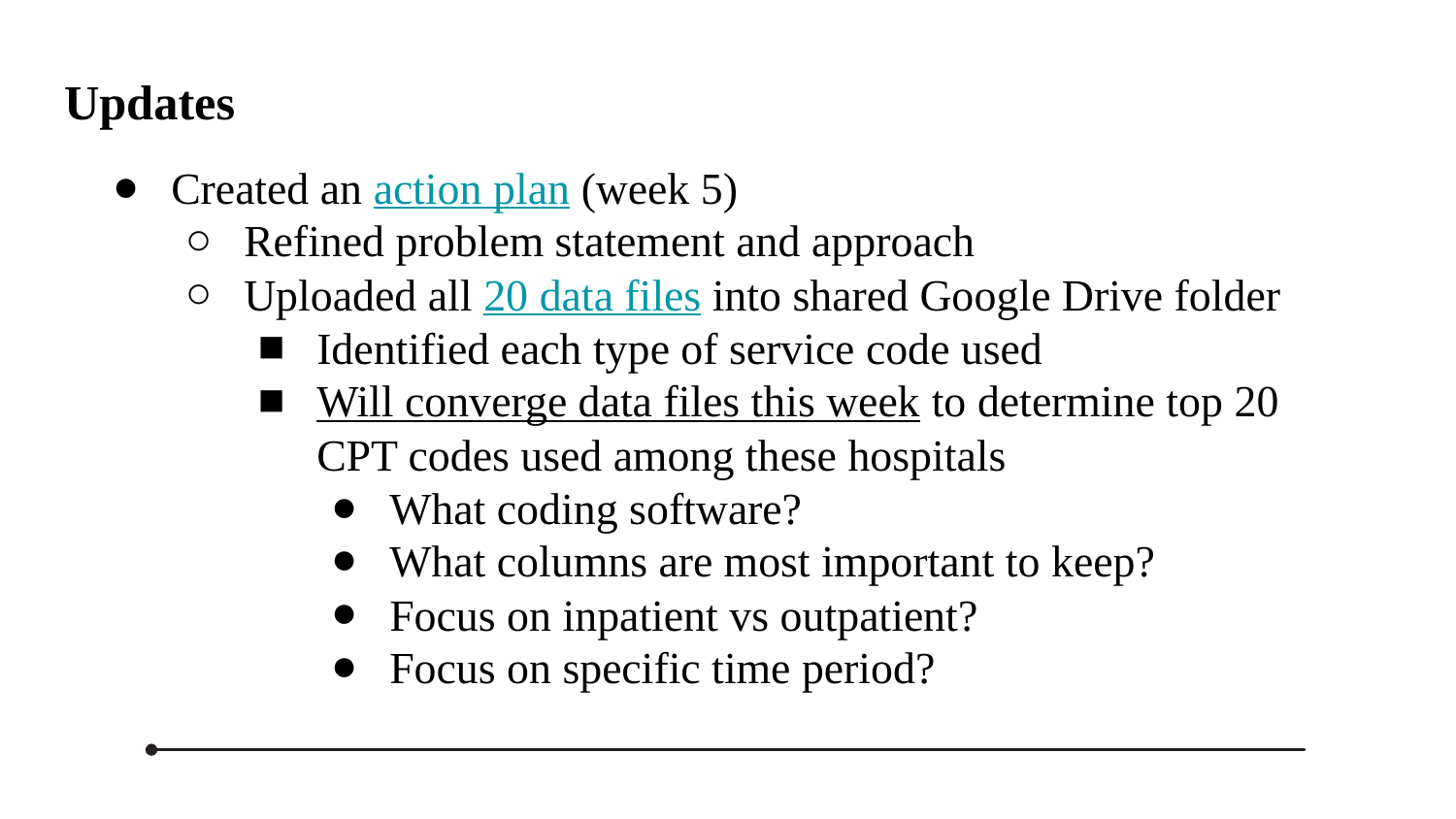

# Updates

Created an action plan (week 5)
Refined problem statement and approach
Uploaded all 20 data files into shared Google Drive folder
Identified each type of service code used
Will converge data files this week to determine top 20 CPT codes used among these hospitals
What coding software?
What columns are most important to keep?
Focus on inpatient vs outpatient?
Focus on specific time period?